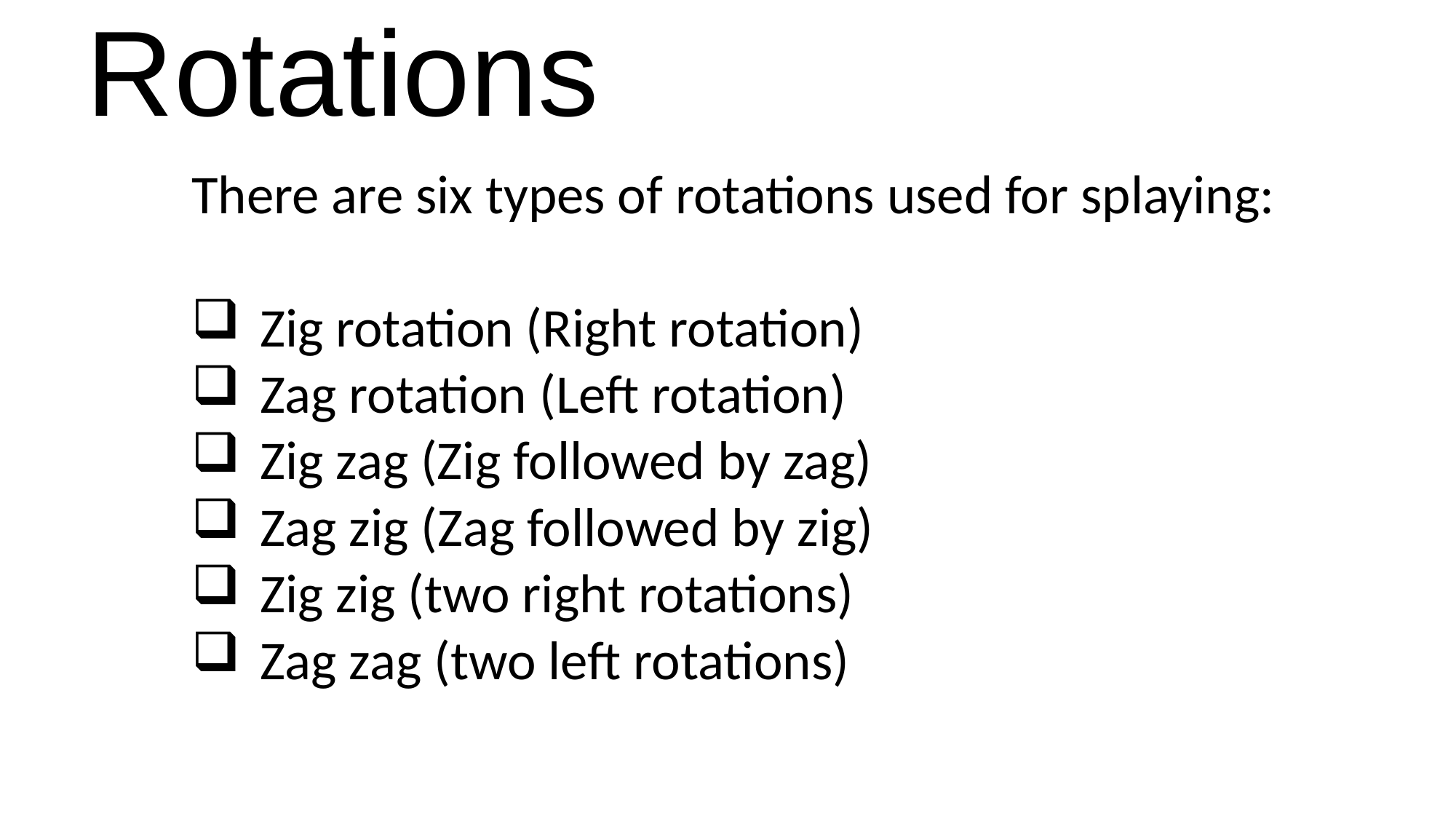

# Rotations
There are six types of rotations used for splaying:

Zig rotation (Right rotation)
Zag rotation (Left rotation)
Zig zag (Zig followed by zag)
Zag zig (Zag followed by zig)
Zig zig (two right rotations)
Zag zag (two left rotations)